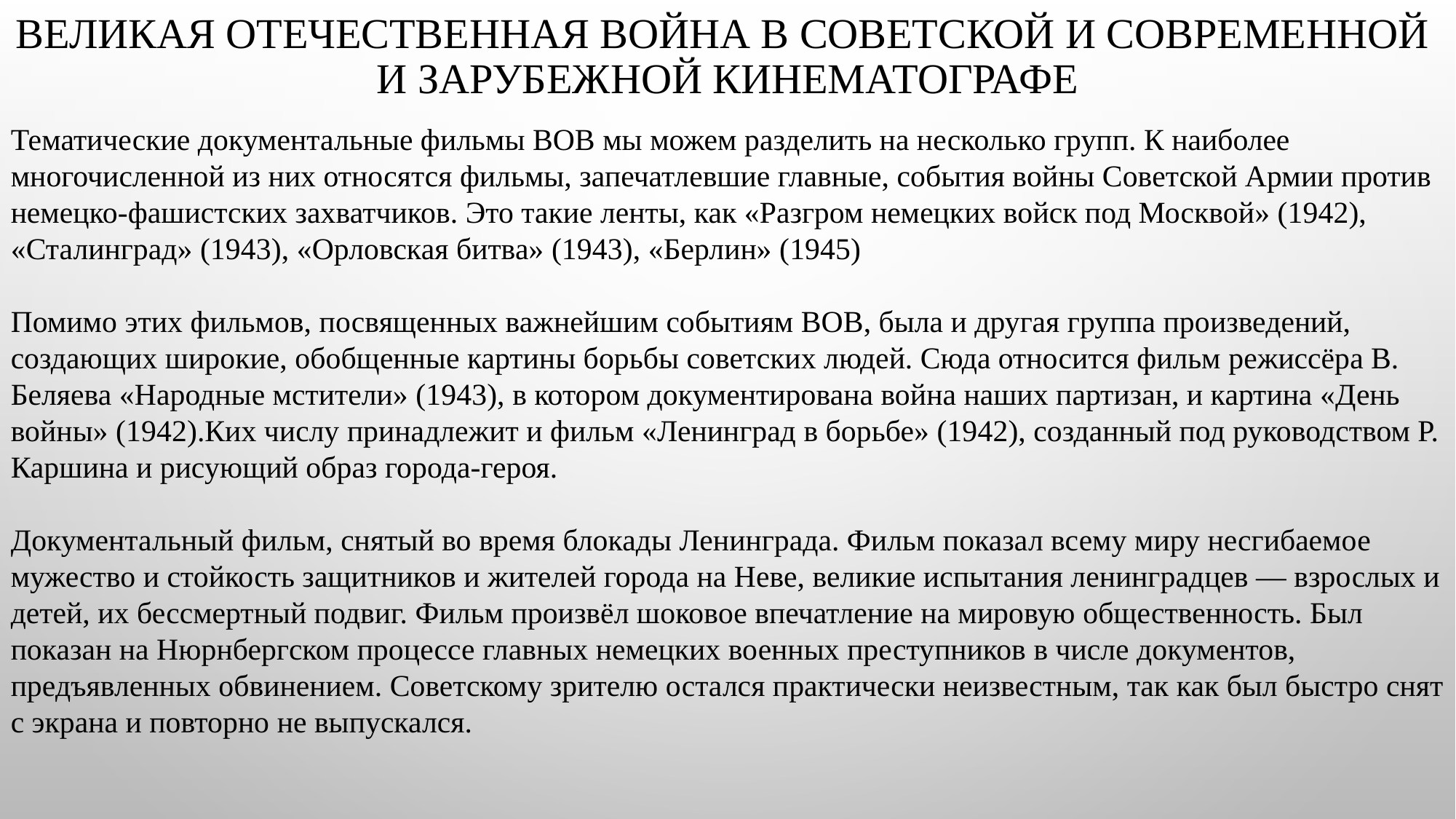

# Великая Отечественная война в советской и современной  и зарубежной кинематографе
Тематические документальные фильмы ВОВ мы можем разделить на несколько групп. К наиболее многочисленной из них относятся фильмы, запечатлевшие главные, события войны Советской Армии против немецко-фашистских захватчиков. Это такие ленты, как «Разгром немецких войск под Москвой» (1942), «Сталинград» (1943), «Орловская битва» (1943), «Берлин» (1945)

Помимо этих фильмов, посвященных важнейшим событиям ВОВ, была и другая группа произведений, создающих широкие, обобщенные картины борьбы советских людей. Сюда относится фильм режиссёра В. Беляева «Народные мстители» (1943), в котором документирована война наших партизан, и картина «День войны» (1942).Ких числу принадлежит и фильм «Ленинград в борьбе» (1942), созданный под руководством Р. Каршина и рисующий образ города-героя.

Документальный фильм, снятый во время блокады Ленинграда. Фильм показал всему миру несгибаемое мужество и стойкость защитников и жителей города на Неве, великие испытания ленинградцев — взрослых и детей, их бессмертный подвиг. Фильм произвёл шоковое впечатление на мировую общественность. Был показан на Нюрнбергском процессе главных немецких военных преступников в числе документов, предъявленных обвинением. Советскому зрителю остался практически неизвестным, так как был быстро снят с экрана и повторно не выпускался.